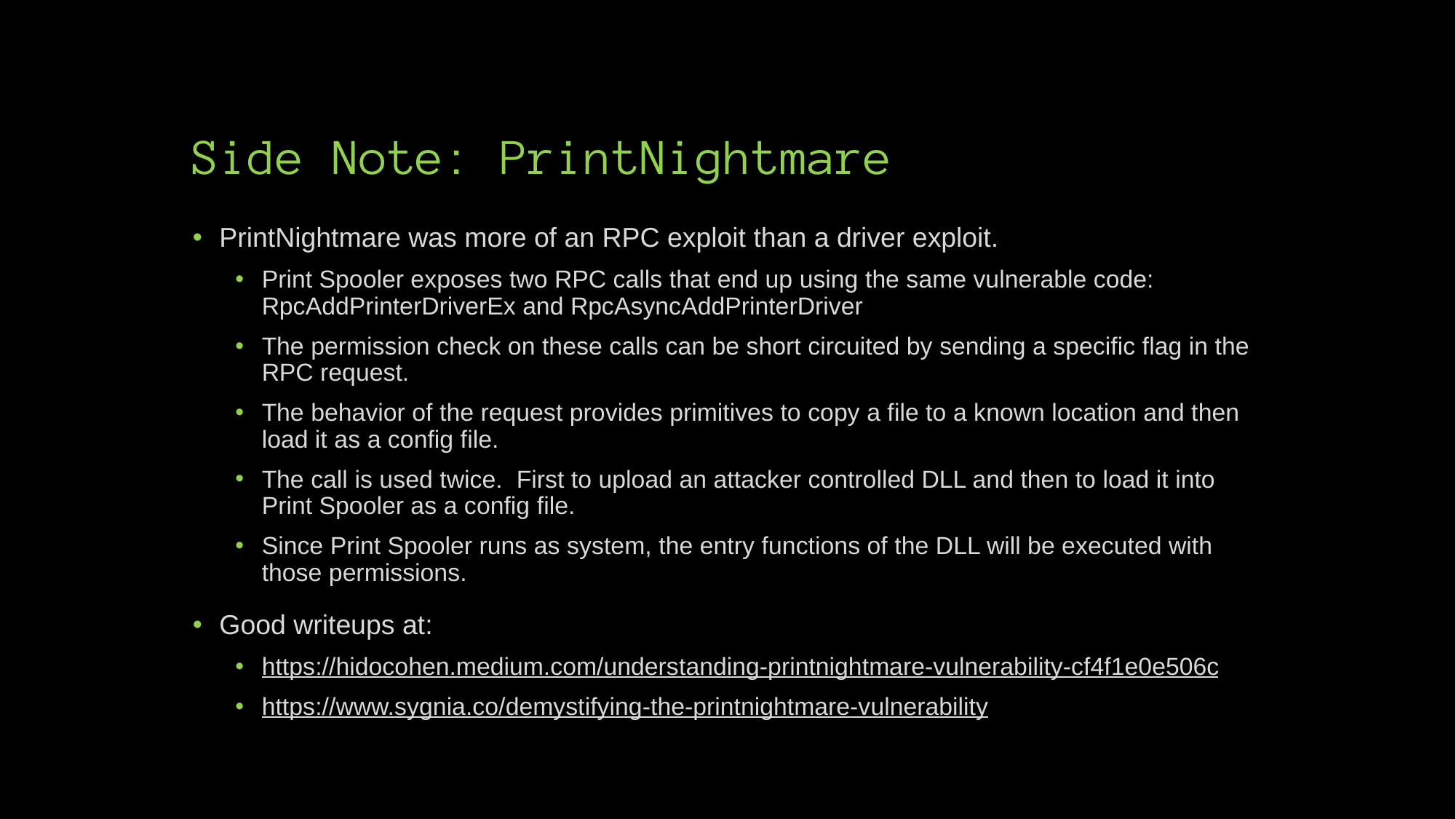

# Side Note: PrintNightmare
PrintNightmare was more of an RPC exploit than a driver exploit.
Print Spooler exposes two RPC calls that end up using the same vulnerable code: RpcAddPrinterDriverEx and RpcAsyncAddPrinterDriver
The permission check on these calls can be short circuited by sending a specific flag in the RPC request.
The behavior of the request provides primitives to copy a file to a known location and then load it as a config file.
The call is used twice.  First to upload an attacker controlled DLL and then to load it into Print Spooler as a config file.
Since Print Spooler runs as system, the entry functions of the DLL will be executed with those permissions.
Good writeups at:
https://hidocohen.medium.com/understanding-printnightmare-vulnerability-cf4f1e0e506c
https://www.sygnia.co/demystifying-the-printnightmare-vulnerability